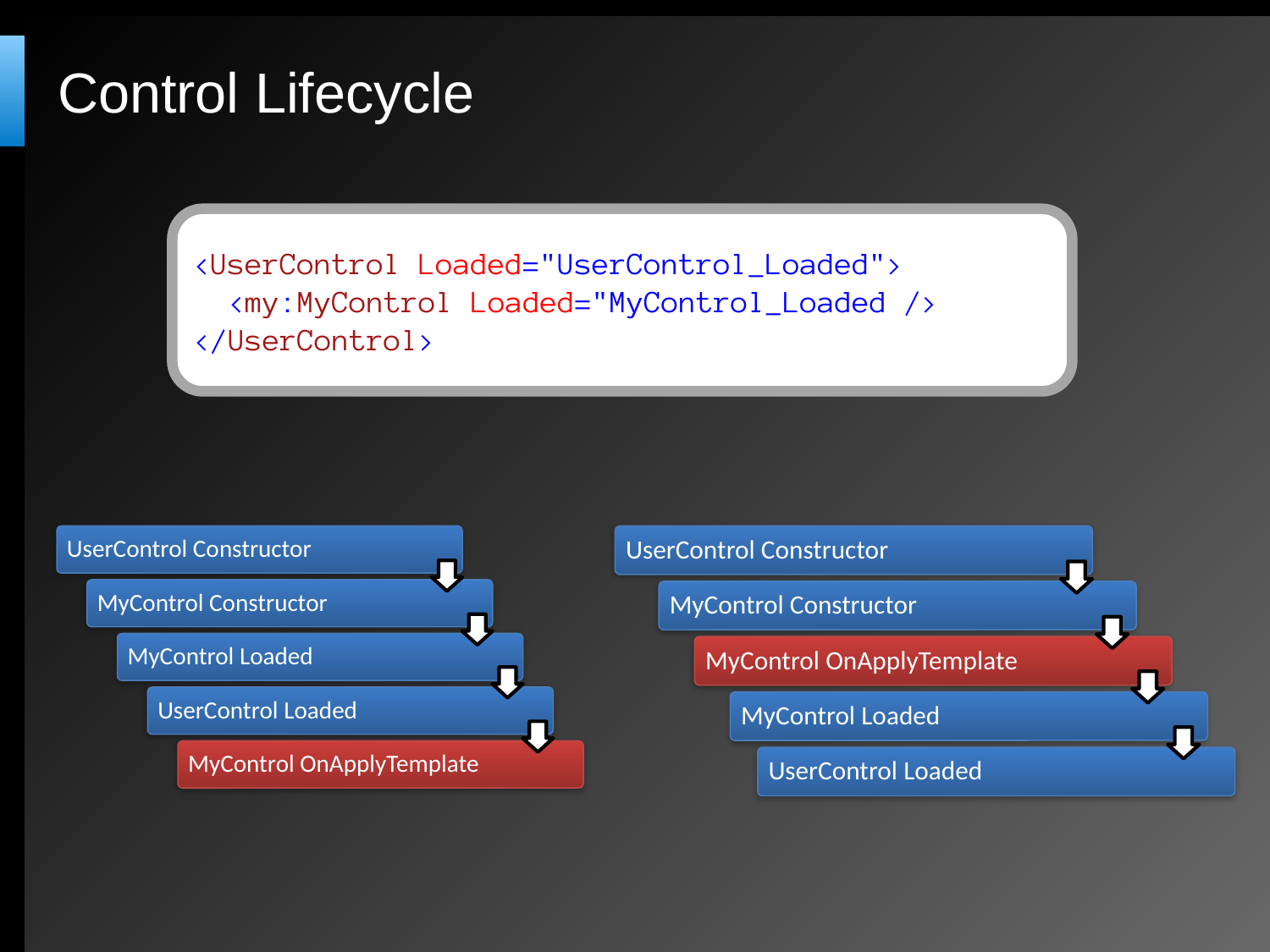

# Control Lifecycle
<UserControl Loaded="UserControl_Loaded">
  <my:MyControl Loaded="MyControl_Loaded />
</UserControl>
UserControl Constructor
MyControl Constructor
MyControl Loaded
UserControl Loaded
MyControl OnApplyTemplate

UserControl Constructor
MyControl Constructor
MyControl OnApplyTemplate
MyControl Loaded
UserControl Loaded